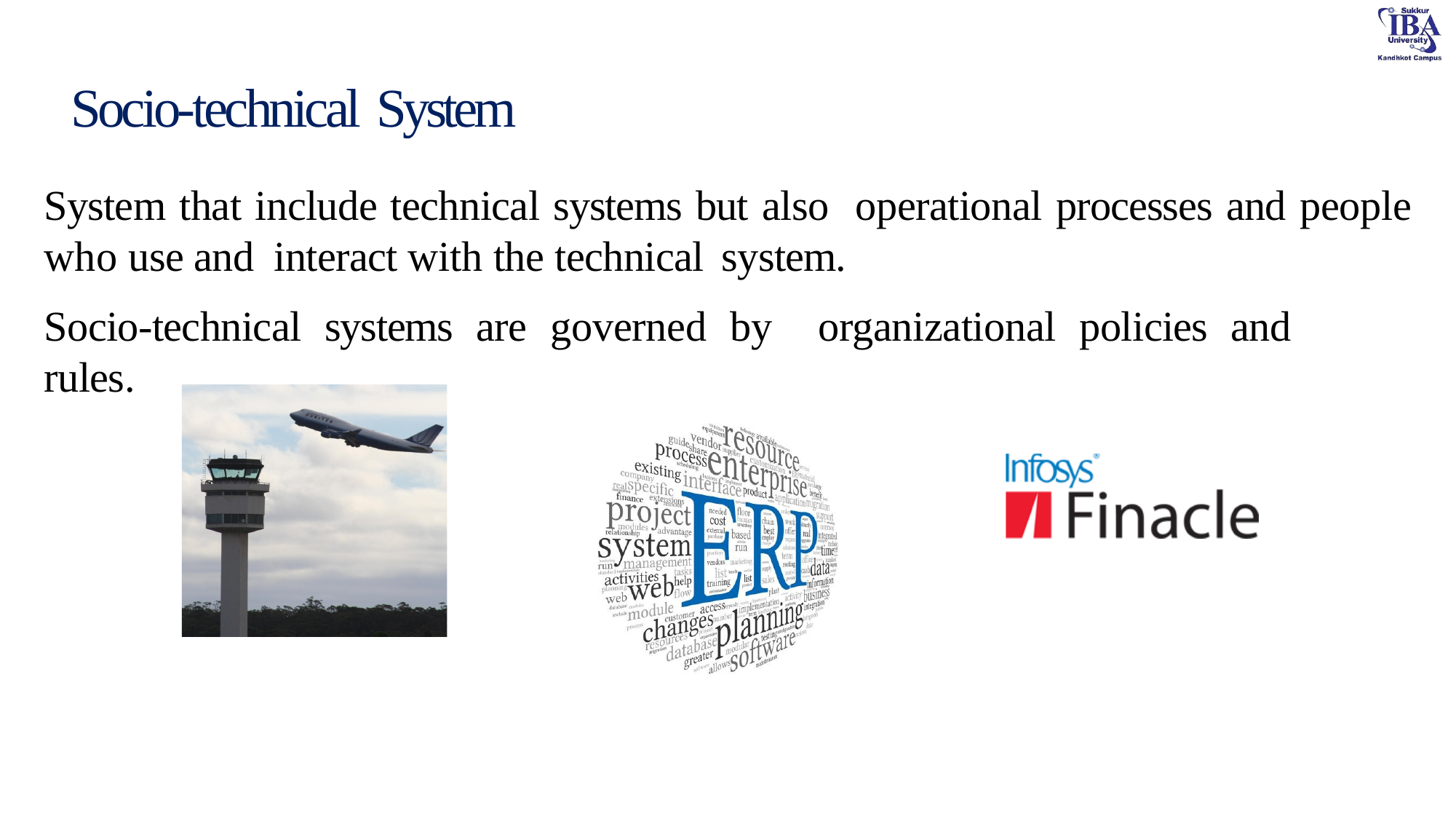

# Socio-technical System
System that include technical systems but also  operational processes and people who use and  interact with the technical system.
Socio-technical systems are governed by  organizational policies and rules.